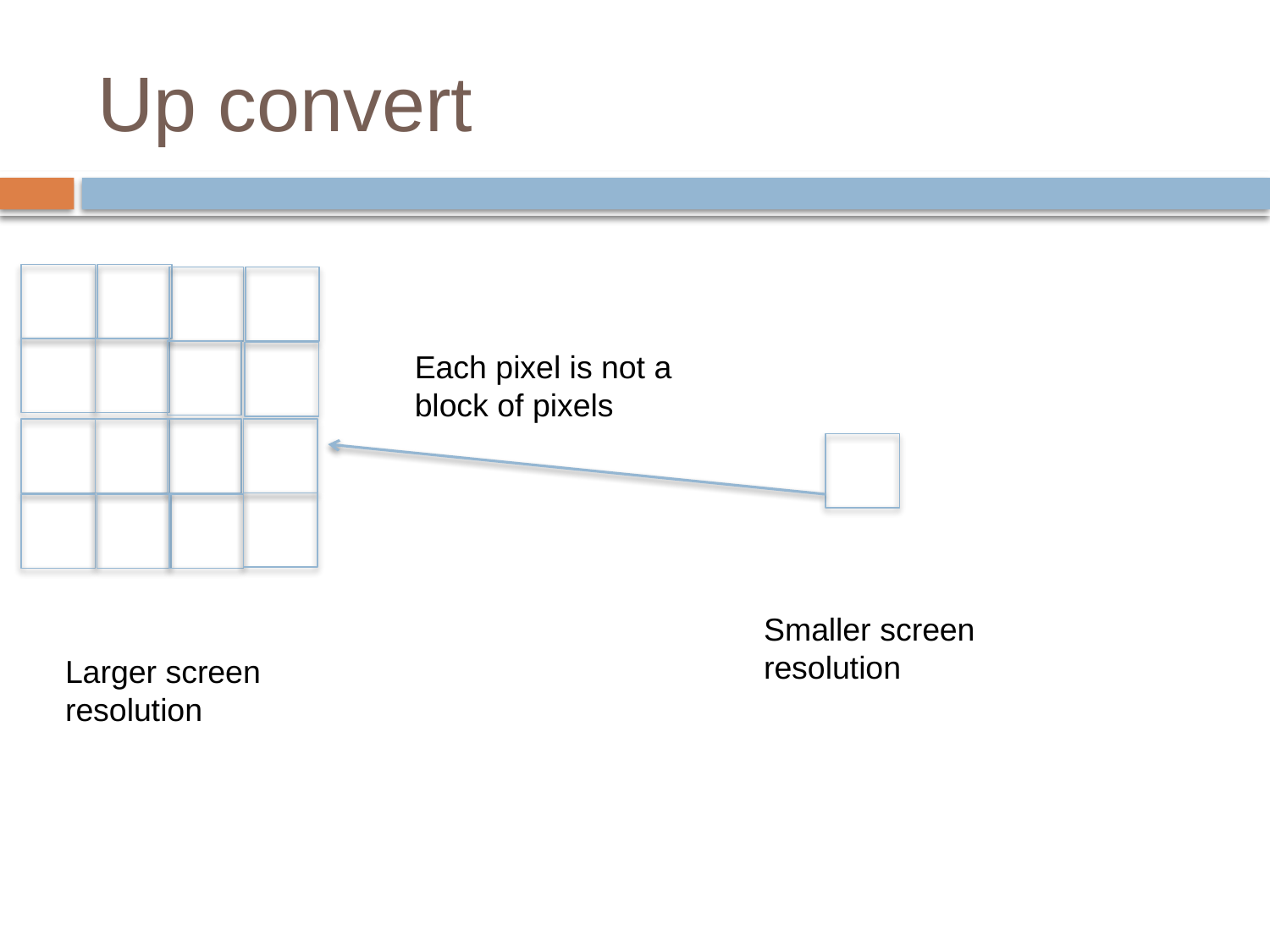

# Up convert

Each pixel is not a block of pixels

Smaller screen resolution
Larger screen resolution